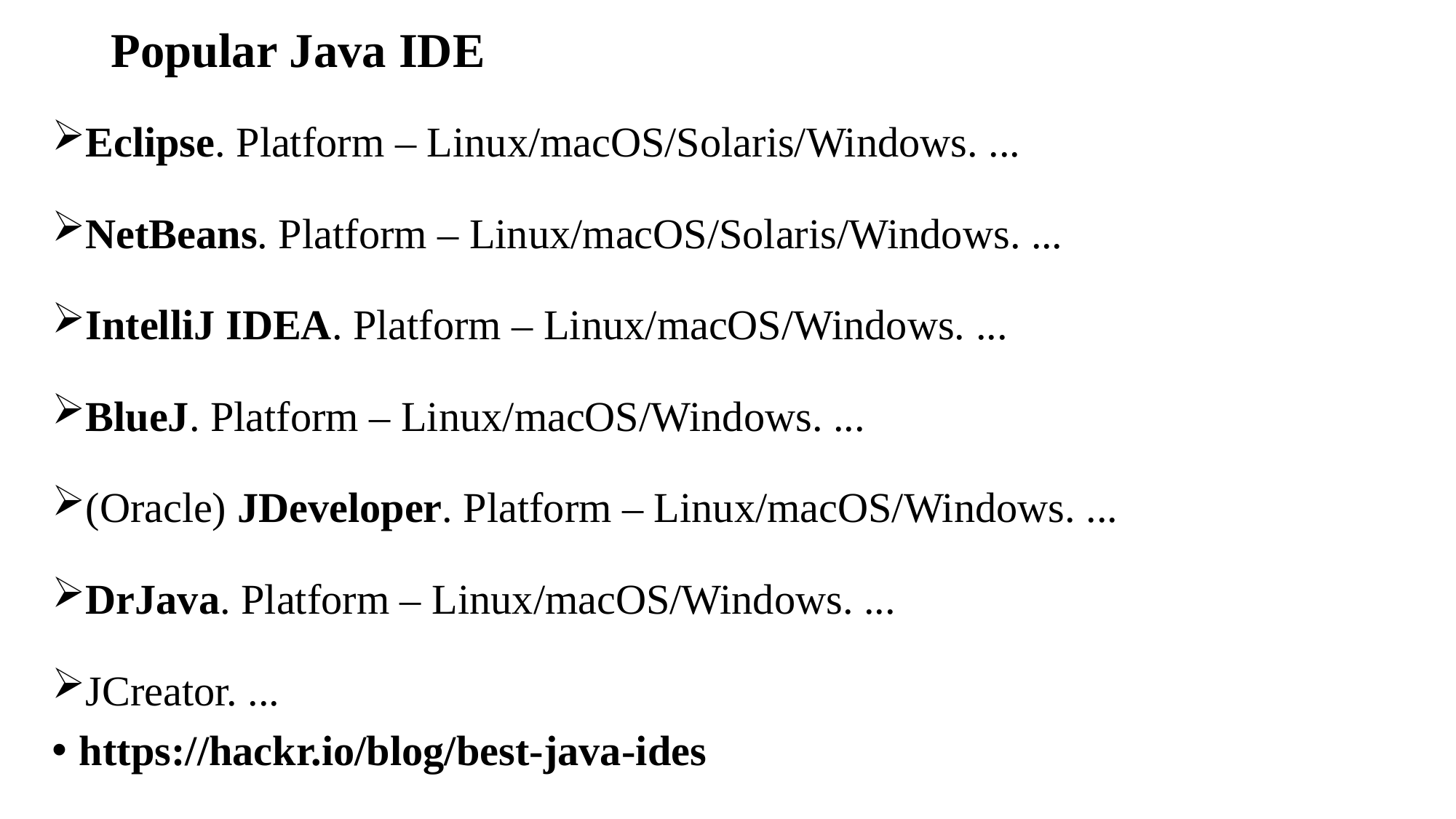

# Popular Java IDE
Eclipse. Platform – Linux/macOS/Solaris/Windows. ...
NetBeans. Platform – Linux/macOS/Solaris/Windows. ...
IntelliJ IDEA. Platform – Linux/macOS/Windows. ...
BlueJ. Platform – Linux/macOS/Windows. ...
(Oracle) JDeveloper. Platform – Linux/macOS/Windows. ...
DrJava. Platform – Linux/macOS/Windows. ...
JCreator. ...
https://hackr.io/blog/best-java-ides